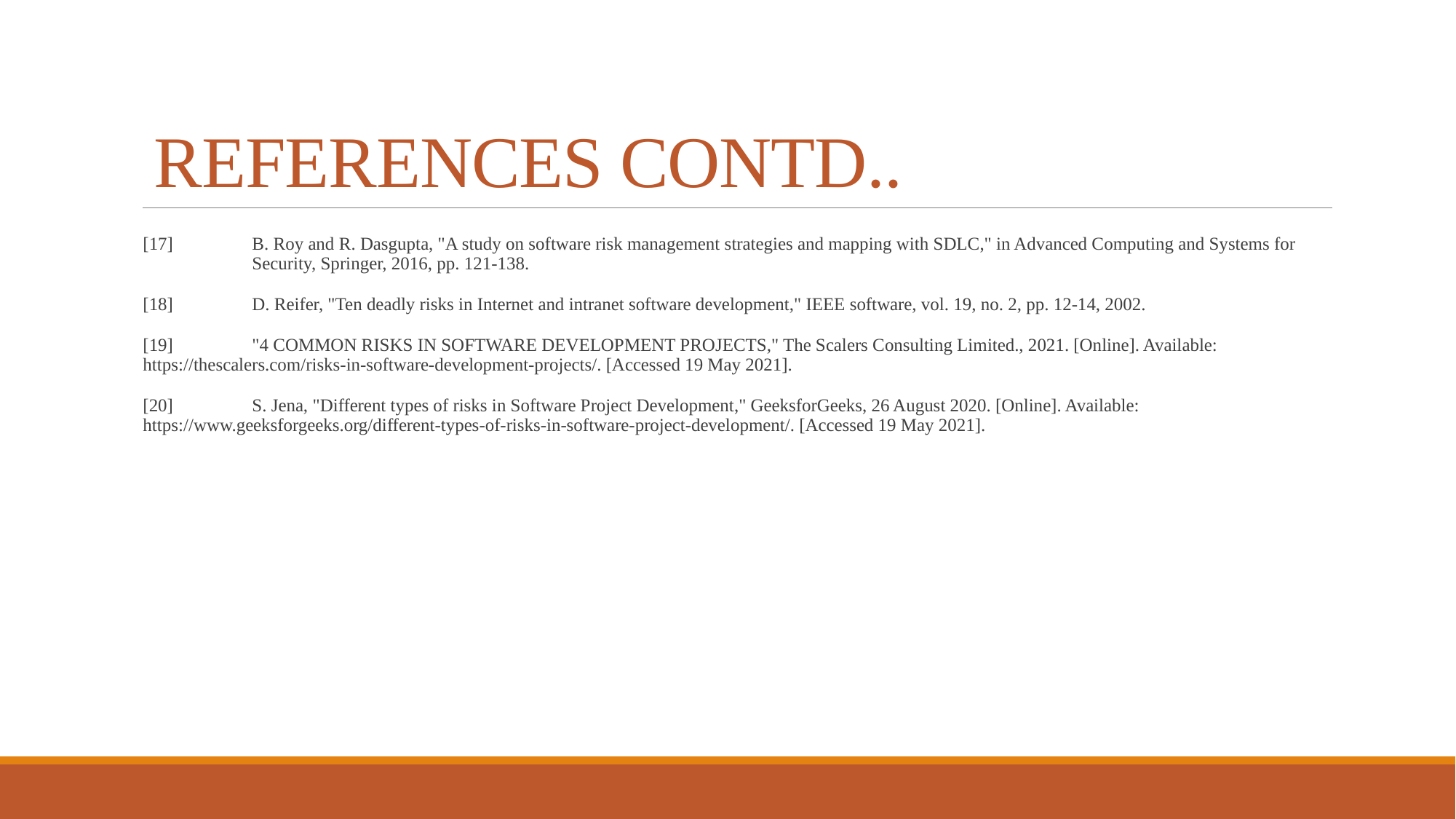

# REFERENCES CONTD..
[17]	B. Roy and R. Dasgupta, "A study on software risk management strategies and mapping with SDLC," in Advanced Computing and Systems for 	Security, Springer, 2016, pp. 121-138.
[18]	D. Reifer, "Ten deadly risks in Internet and intranet software development," IEEE software, vol. 19, no. 2, pp. 12-14, 2002.
[19]	"4 COMMON RISKS IN SOFTWARE DEVELOPMENT PROJECTS," The Scalers Consulting Limited., 2021. [Online]. Available: 	https://thescalers.com/risks-in-software-development-projects/. [Accessed 19 May 2021].
[20]	S. Jena, "Different types of risks in Software Project Development," GeeksforGeeks, 26 August 2020. [Online]. Available: 	https://www.geeksforgeeks.org/different-types-of-risks-in-software-project-development/. [Accessed 19 May 2021].